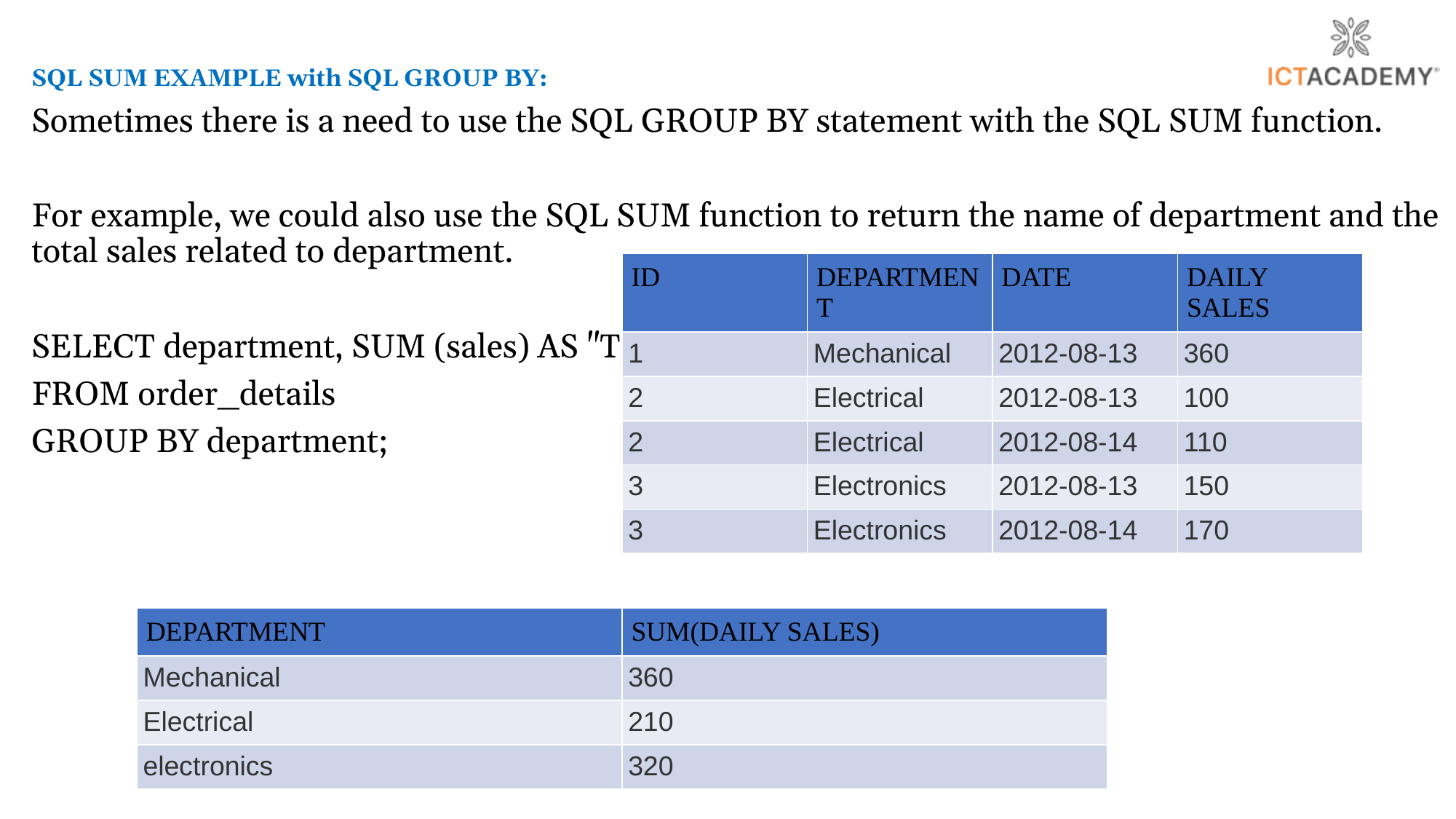

SQL SUM EXAMPLE with SQL GROUP BY:
Sometimes there is a need to use the SQL GROUP BY statement with the SQL SUM function.

For example, we could also use the SQL SUM function to return the name of department and the total sales related to department.

SELECT department, SUM (sales) AS "Total Sales"
FROM order_details
GROUP BY department;
| ID | DEPARTMENT | DATE | DAILY SALES |
| --- | --- | --- | --- |
| 1 | Mechanical | 2012-08-13 | 360 |
| 2 | Electrical | 2012-08-13 | 100 |
| 2 | Electrical | 2012-08-14 | 110 |
| 3 | Electronics | 2012-08-13 | 150 |
| 3 | Electronics | 2012-08-14 | 170 |
| DEPARTMENT | SUM(DAILY SALES) |
| --- | --- |
| Mechanical | 360 |
| Electrical | 210 |
| electronics | 320 |